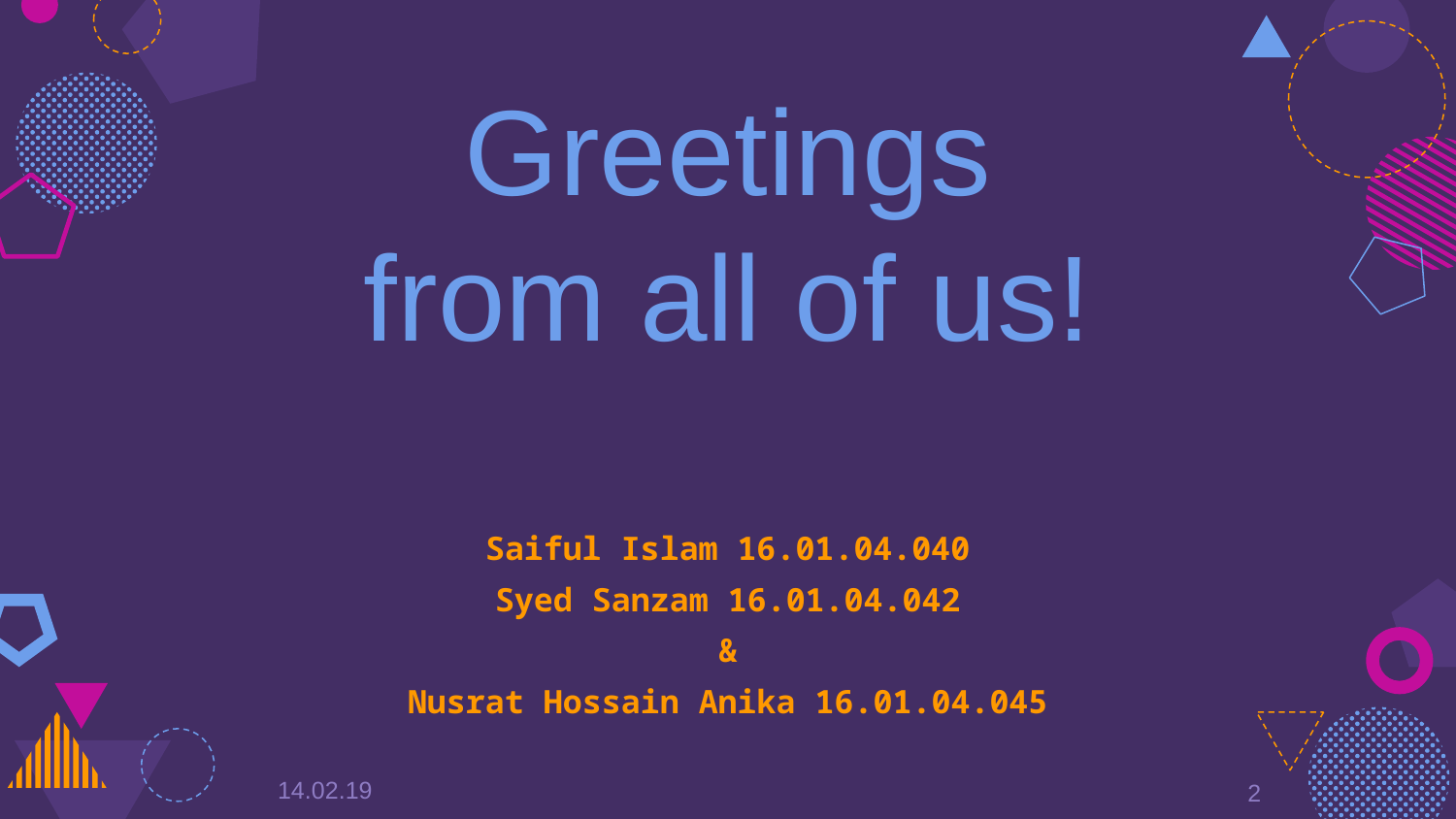

Greetings
from all of us!
Saiful Islam 16.01.04.040
Syed Sanzam 16.01.04.042
&
Nusrat Hossain Anika 16.01.04.045
14.02.19
2